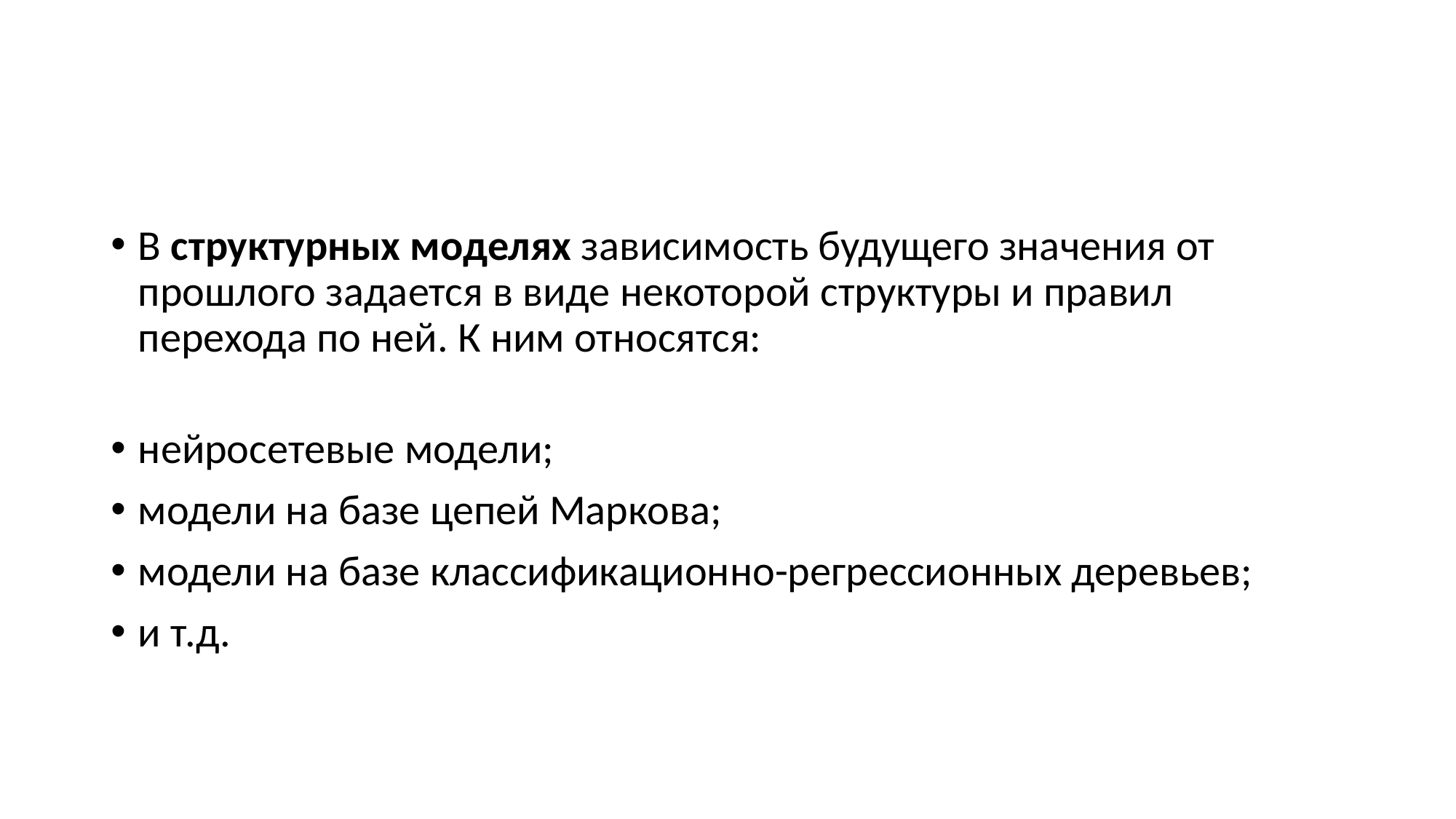

#
В структурных моделях зависимость будущего значения от прошлого задается в виде некоторой структуры и правил перехода по ней. К ним относятся:
нейросетевые модели;
модели на базе цепей Маркова;
модели на базе классификационно-регрессионных деревьев;
и т.д.